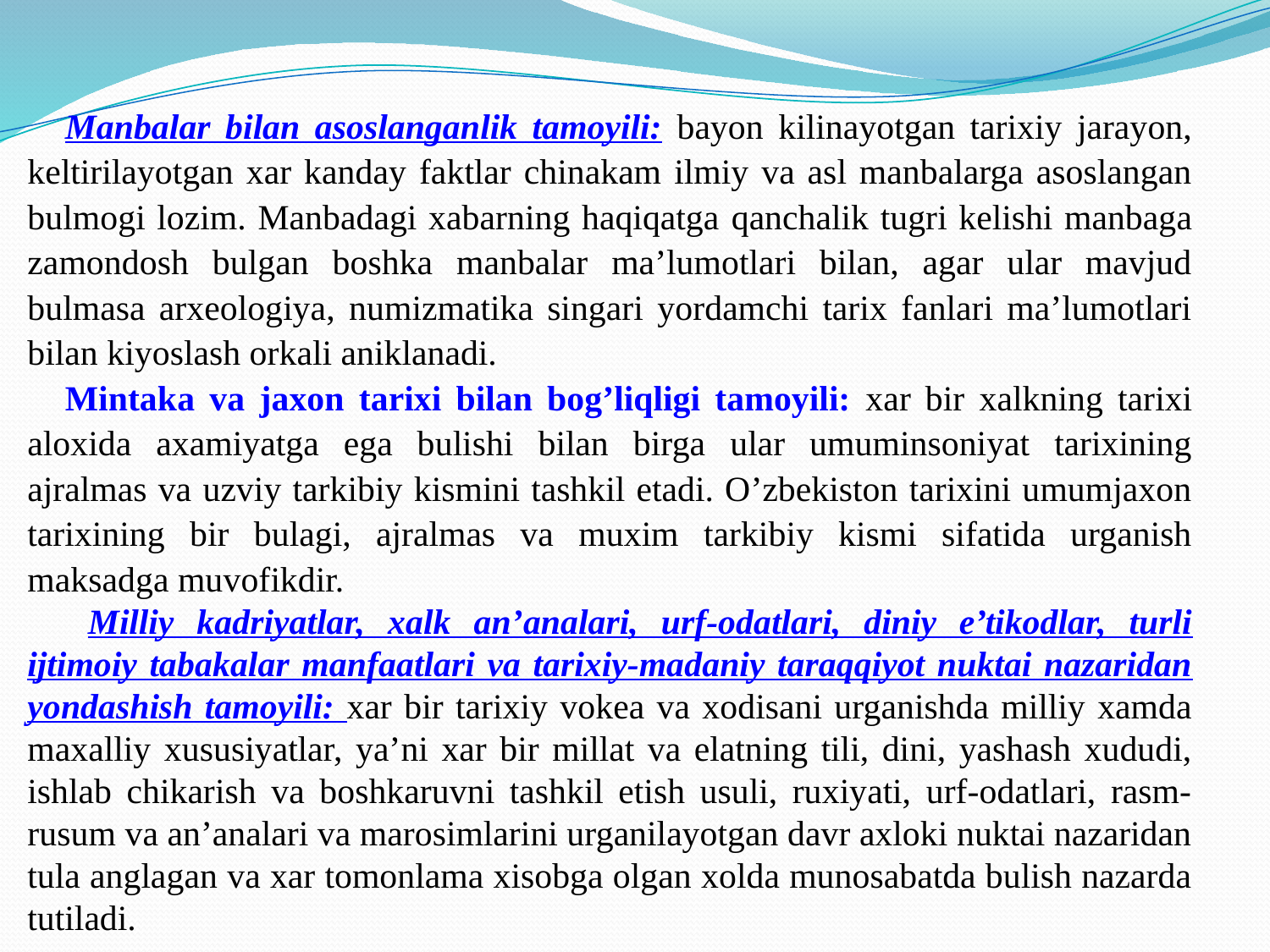

Manbalar bilan asoslanganlik tamoyili: bayon kilinayotgan tarixiy jarayon, keltirilayotgan xar kanday faktlar chinakam ilmiy va asl manbalarga asoslangan bulmogi lozim. Manbadagi xabarning haqiqatga qanchalik tugri kelishi manbaga zamondosh bulgan boshka manbalar ma’lumotlari bilan, agar ular mavjud bulmasa arxeologiya, numizmatika singari yordamchi tarix fanlari ma’lumotlari bilan kiyoslash orkali aniklanadi.
Mintaka va jaxon tarixi bilan bog’liqligi tamoyili: xar bir xalkning tarixi aloxida axamiyatga ega bulishi bilan birga ular umuminsoniyat tarixining ajralmas va uzviy tarkibiy kismini tashkil etadi. O’zbekiston tarixini umumjaxon tarixining bir bulagi, ajralmas va muxim tarkibiy kismi sifatida urganish maksadga muvofikdir.
 Milliy kadriyatlar, xalk an’analari, urf-odatlari, diniy e’tikodlar, turli ijtimoiy tabakalar manfaatlari va tarixiy-madaniy taraqqiyot nuktai nazaridan yondashish tamoyili: xar bir tarixiy vokea va xodisani urganishda milliy xamda maxalliy xususiyatlar, ya’ni xar bir millat va elatning tili, dini, yashash xududi, ishlab chikarish va boshkaruvni tashkil etish usuli, ruxiyati, urf-odatlari, rasm-rusum va an’analari va marosimlarini urganilayotgan davr axloki nuktai nazaridan tula anglagan va xar tomonlama xisobga olgan xolda munosabatda bulish nazarda tutiladi.